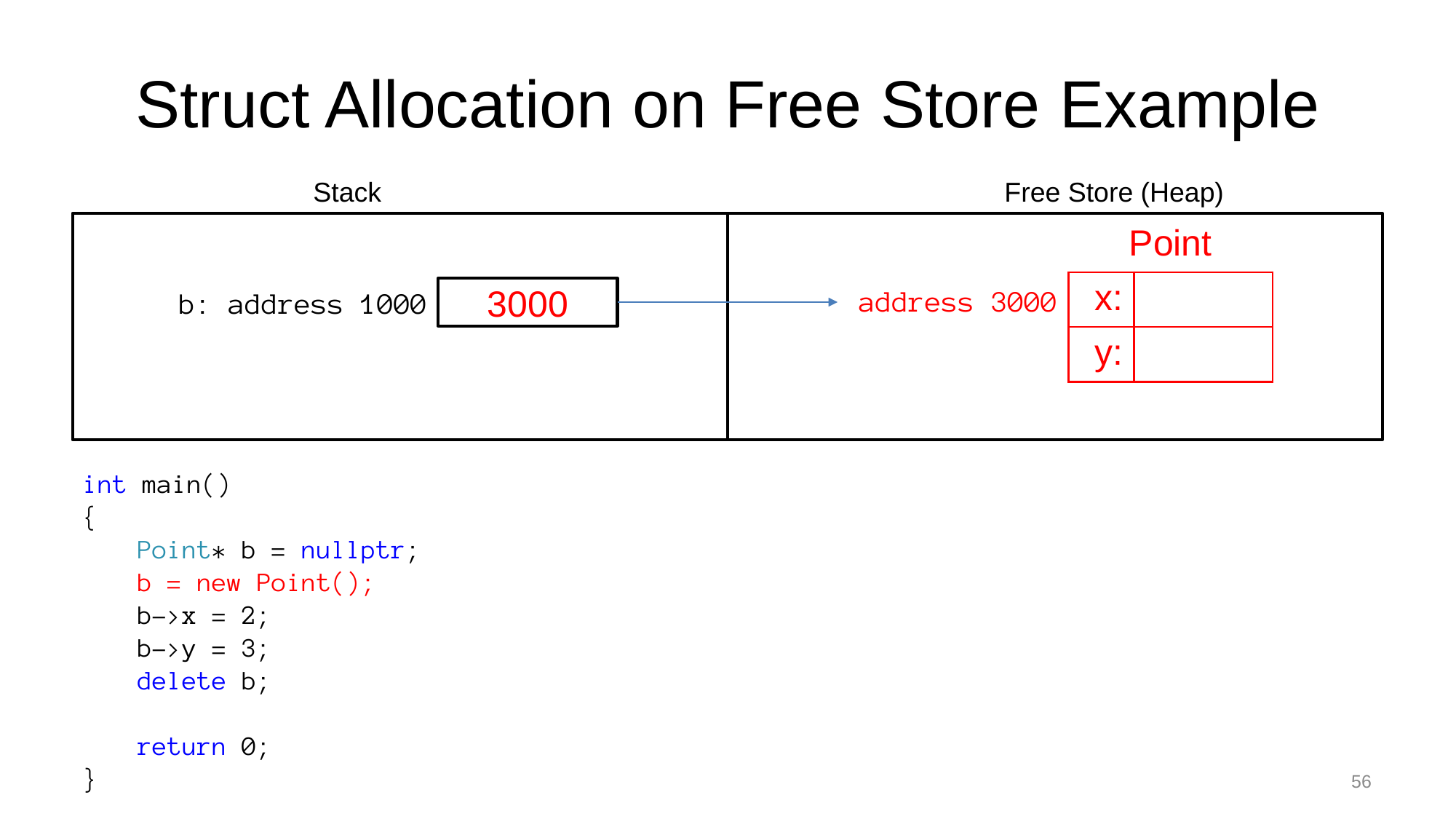

# Struct Allocation on Free Store Example
Stack
Free Store (Heap)

| Point |  |
| --- | --- |
| x: |  |
| y: |  |
address 3000
b: address 1000
3000
int main()
{
Point* b = nullptr;
b = new Point();
b->x = 2;
b->y = 3;
delete b;

return 0;
}
56